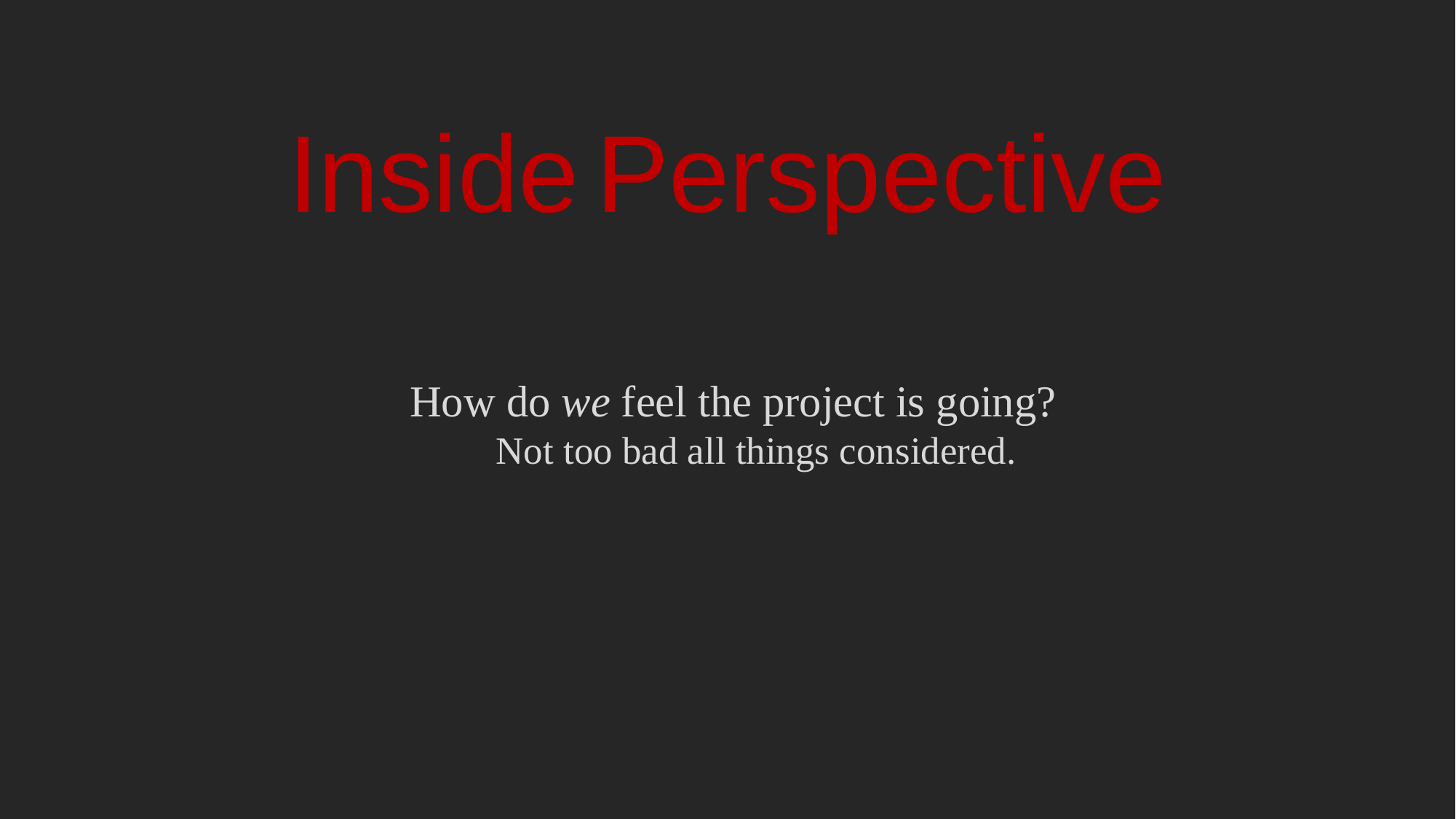

Inside Perspective
How do we feel the project is going?
Not too bad all things considered.